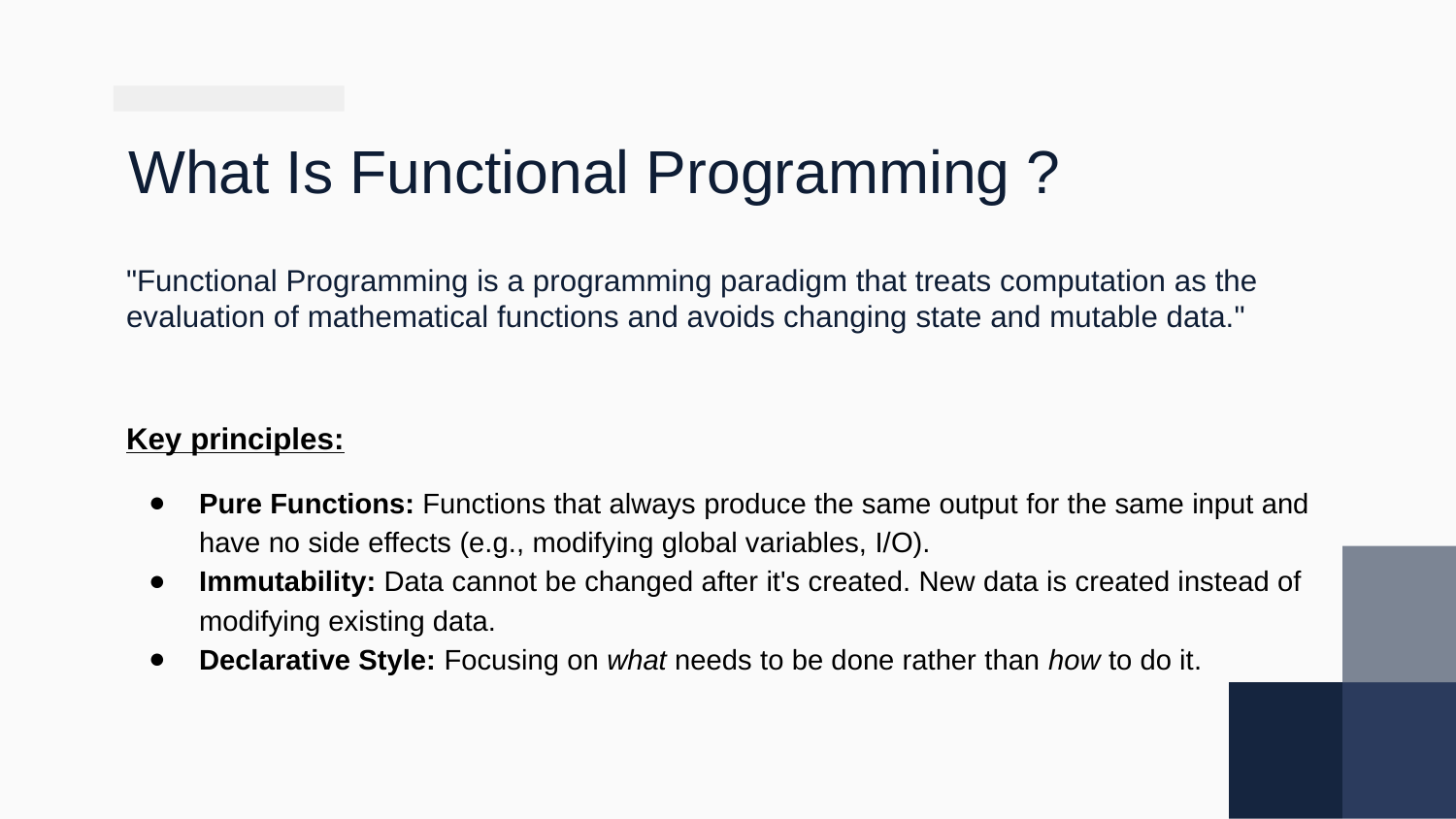

# What Is Functional Programming ?
"Functional Programming is a programming paradigm that treats computation as the evaluation of mathematical functions and avoids changing state and mutable data."

Key principles:
Pure Functions: Functions that always produce the same output for the same input and have no side effects (e.g., modifying global variables, I/O).
Immutability: Data cannot be changed after it's created. New data is created instead of modifying existing data.
Declarative Style: Focusing on what needs to be done rather than how to do it.